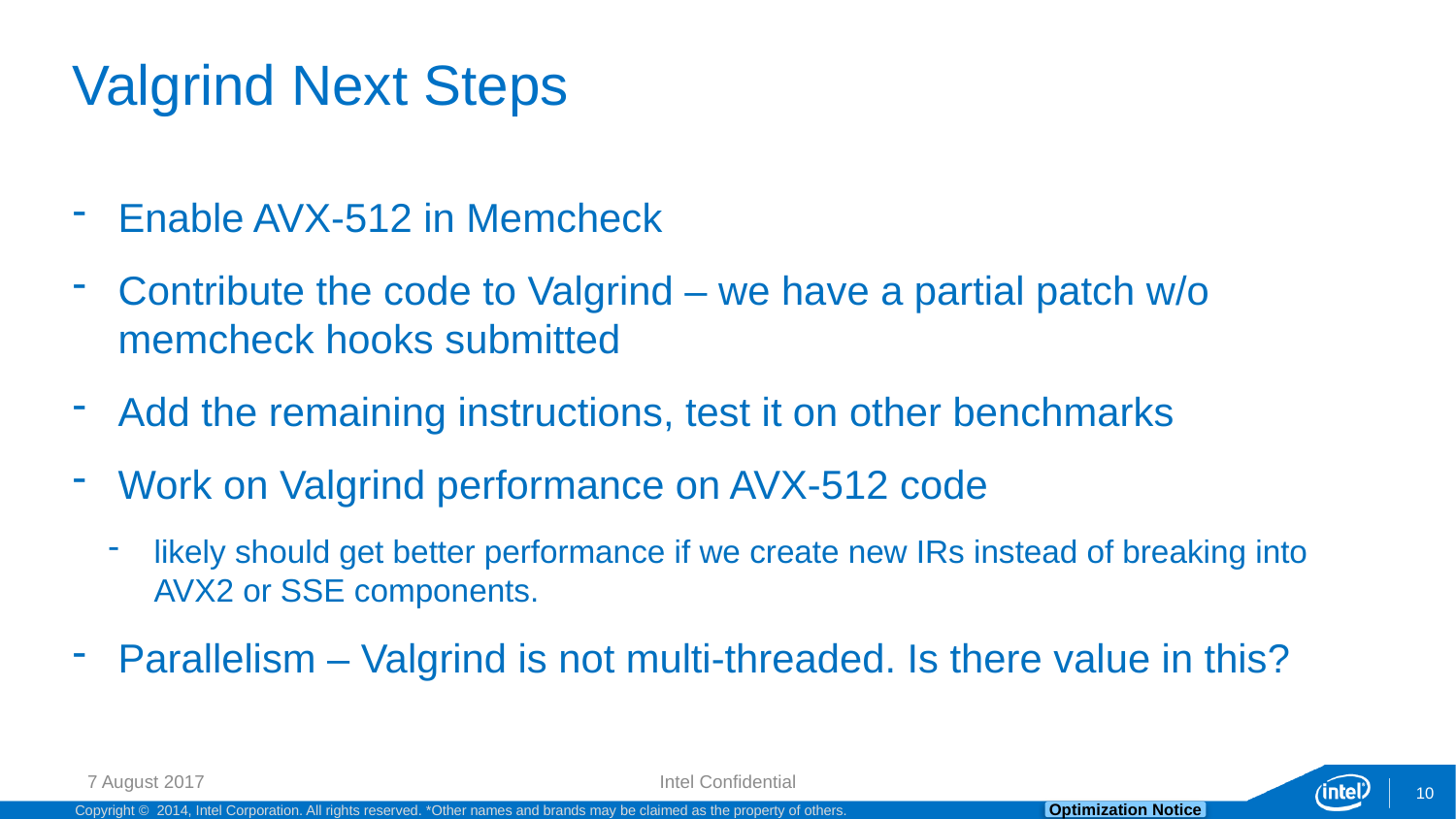

# Valgrind Next Steps
Enable AVX-512 in Memcheck
Contribute the code to Valgrind – we have a partial patch w/o memcheck hooks submitted
Add the remaining instructions, test it on other benchmarks
Work on Valgrind performance on AVX-512 code
likely should get better performance if we create new IRs instead of breaking into AVX2 or SSE components.
Parallelism – Valgrind is not multi-threaded. Is there value in this?

7 August 2017
Intel Confidential
10